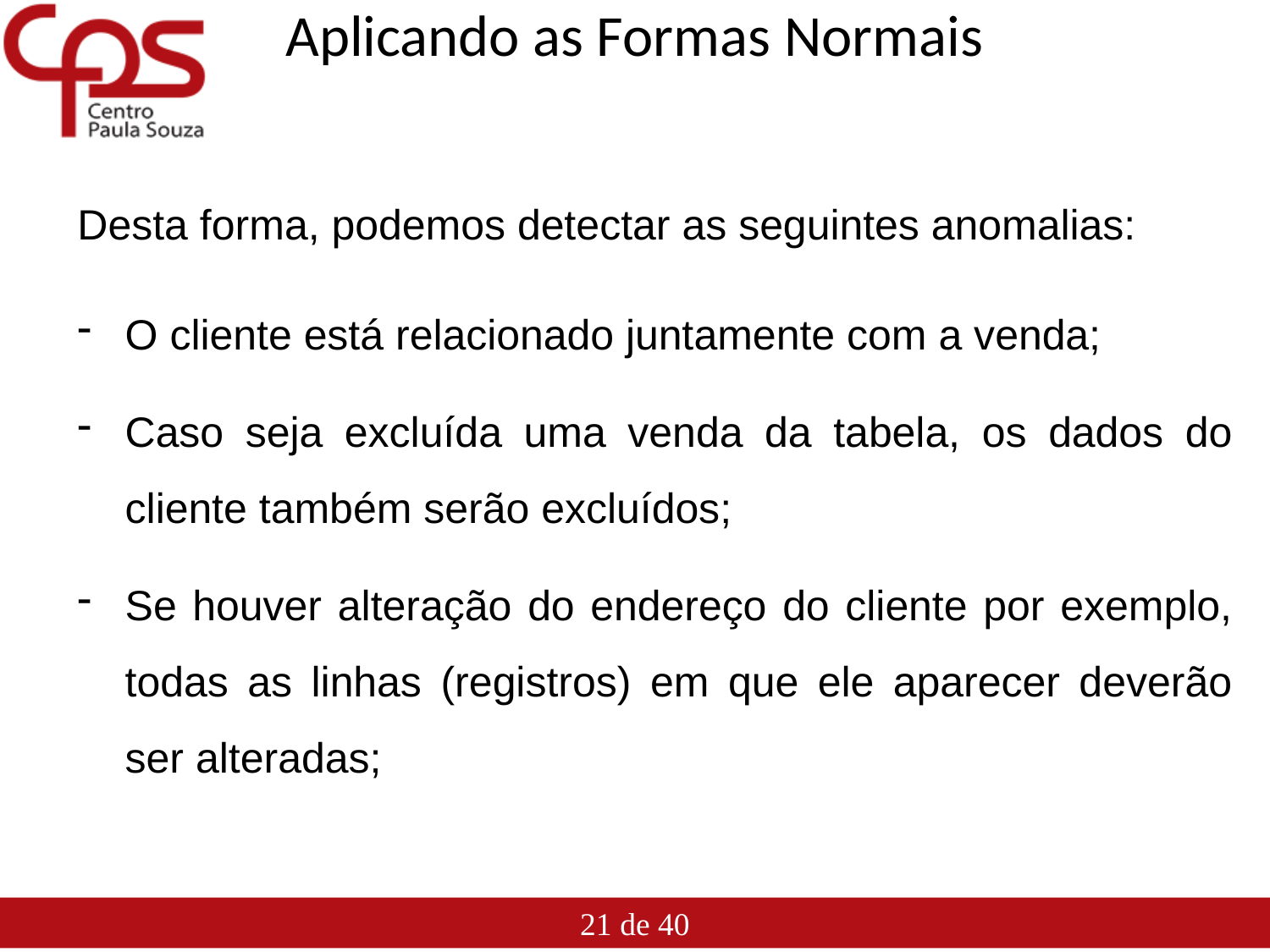

# Aplicando as Formas Normais
Desta forma, podemos detectar as seguintes anomalias:
O cliente está relacionado juntamente com a venda;
Caso seja excluída uma venda da tabela, os dados do cliente também serão excluídos;
Se houver alteração do endereço do cliente por exemplo, todas as linhas (registros) em que ele aparecer deverão ser alteradas;